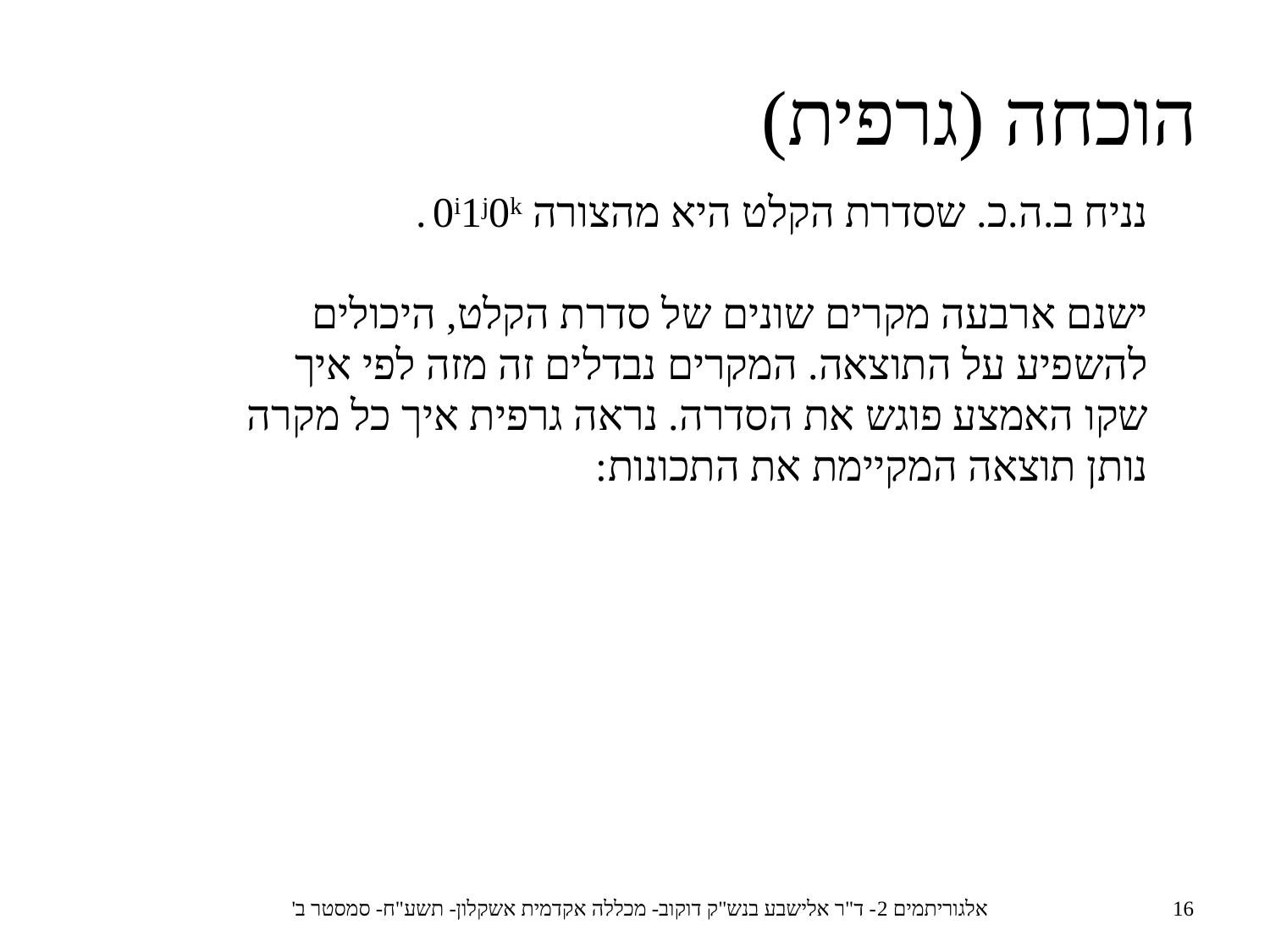

הוכחה (גרפית)
נניח ב.ה.כ. שסדרת הקלט היא מהצורה 0i1j0k .

ישנם ארבעה מקרים שונים של סדרת הקלט, היכולים להשפיע על התוצאה. המקרים נבדלים זה מזה לפי איך שקו האמצע פוגש את הסדרה. נראה גרפית איך כל מקרה נותן תוצאה המקיימת את התכונות:
אלגוריתמים 2- ד"ר אלישבע בנש"ק דוקוב- מכללה אקדמית אשקלון- תשע"ח- סמסטר ב'
16